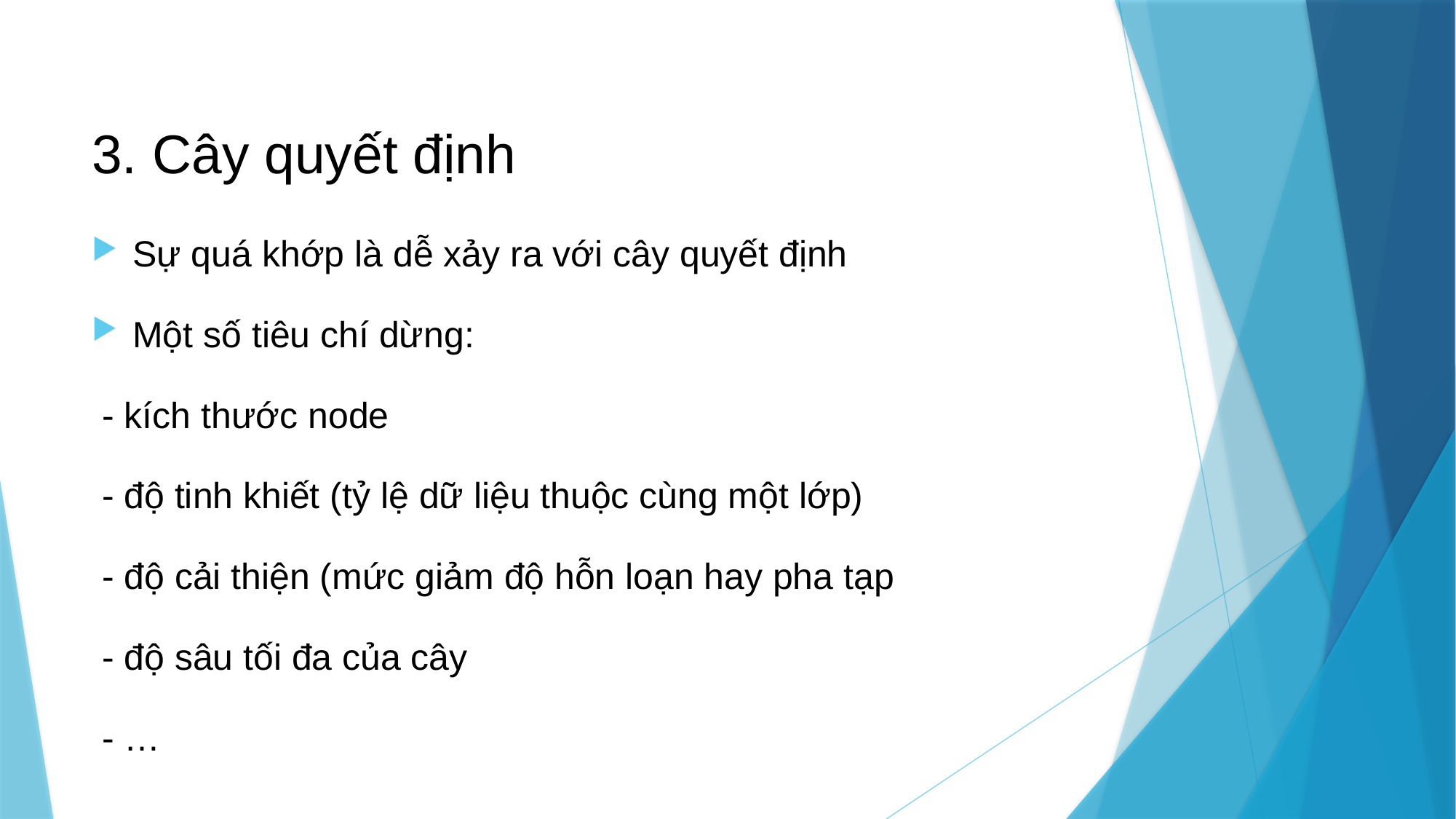

# 3. Cây quyết định
Sự quá khớp là dễ xảy ra với cây quyết định
Một số tiêu chí dừng:
 - kích thước node
 - độ tinh khiết (tỷ lệ dữ liệu thuộc cùng một lớp)
 - độ cải thiện (mức giảm độ hỗn loạn hay pha tạp
 - độ sâu tối đa của cây
 - …